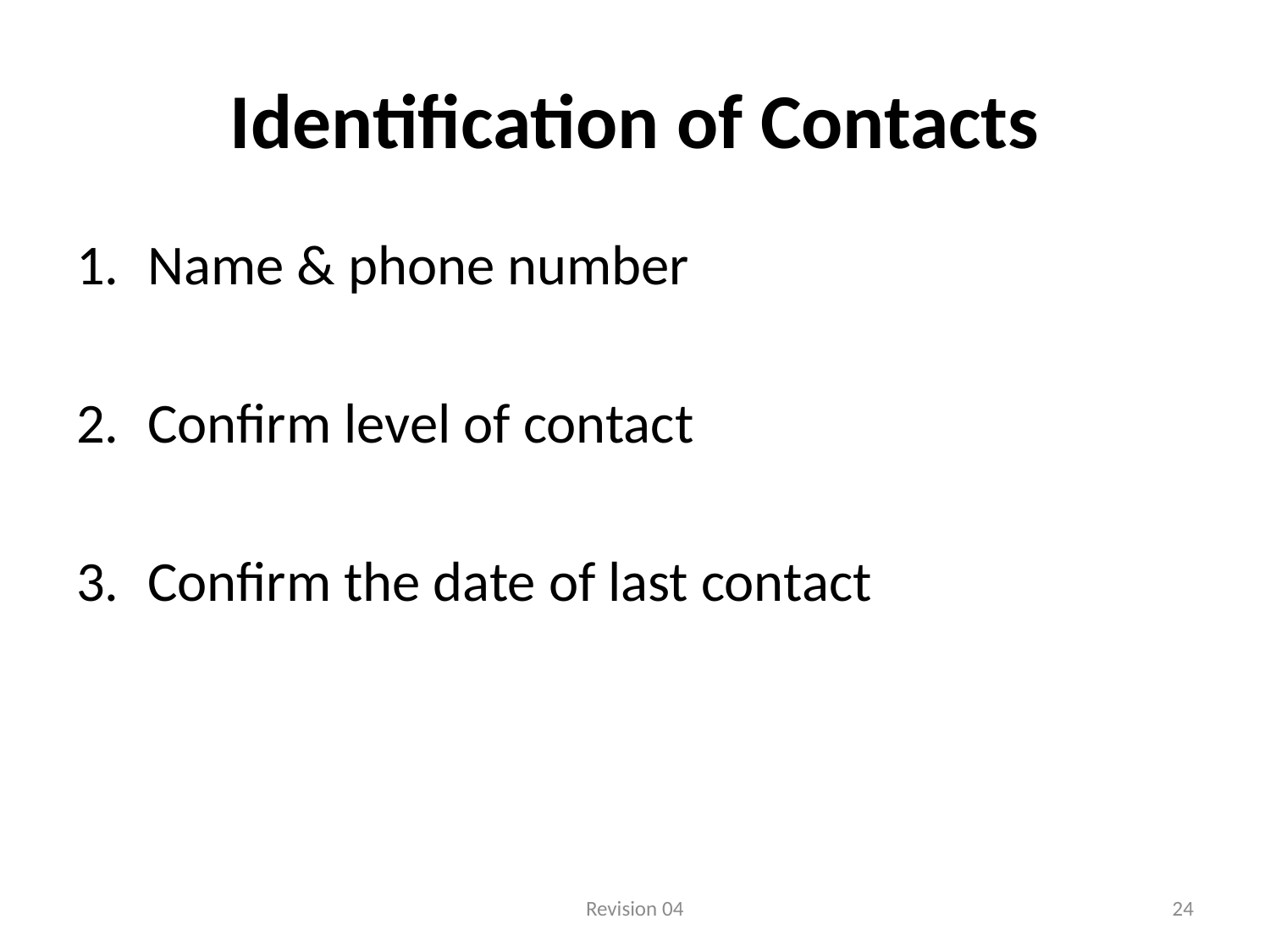

# Identification of Contacts
Name & phone number

Confirm level of contact

Confirm the date of last contact

Revision 04
24